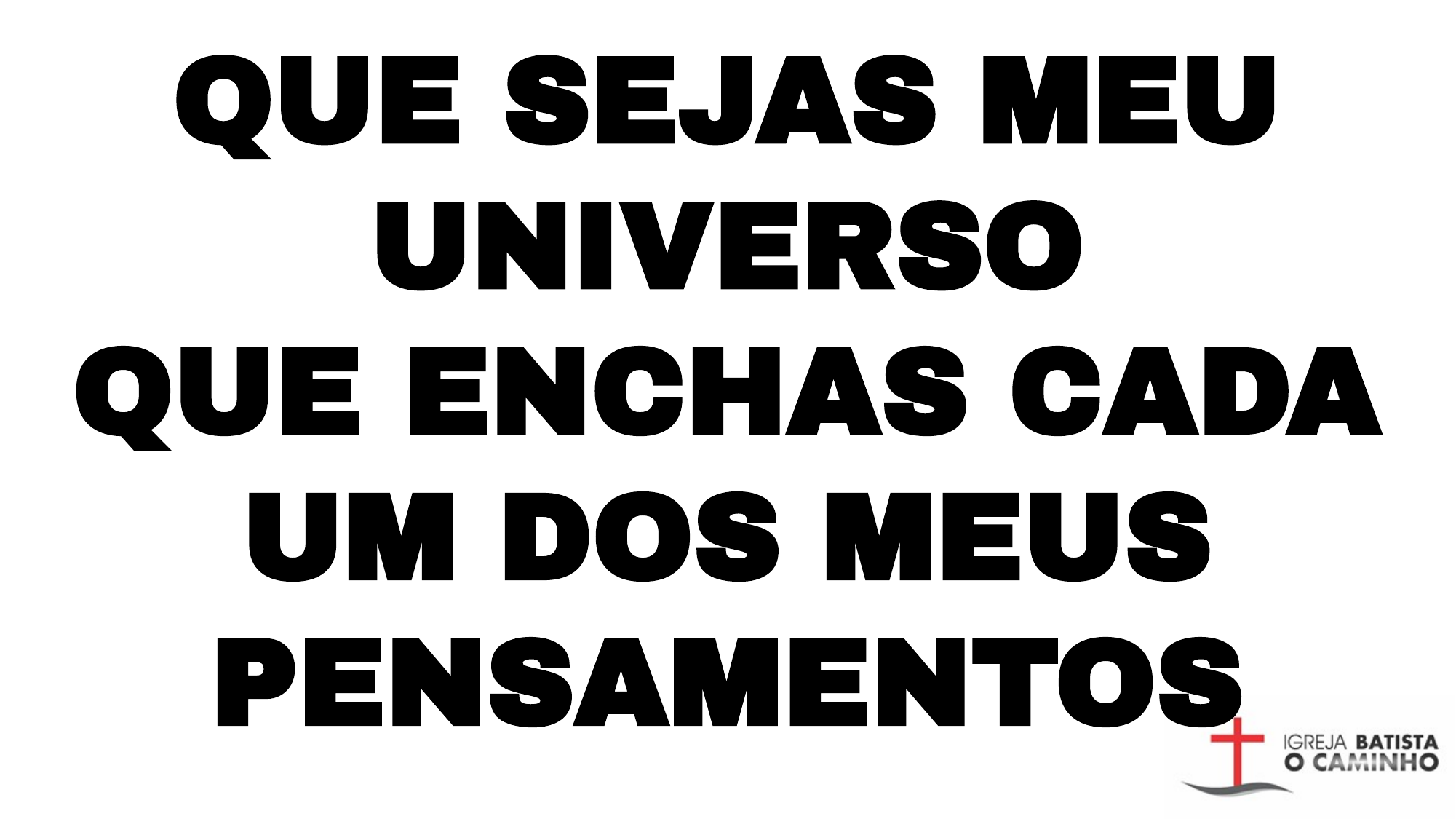

# Que sejas meu universo Que enchas cada um dos meus pensamentos